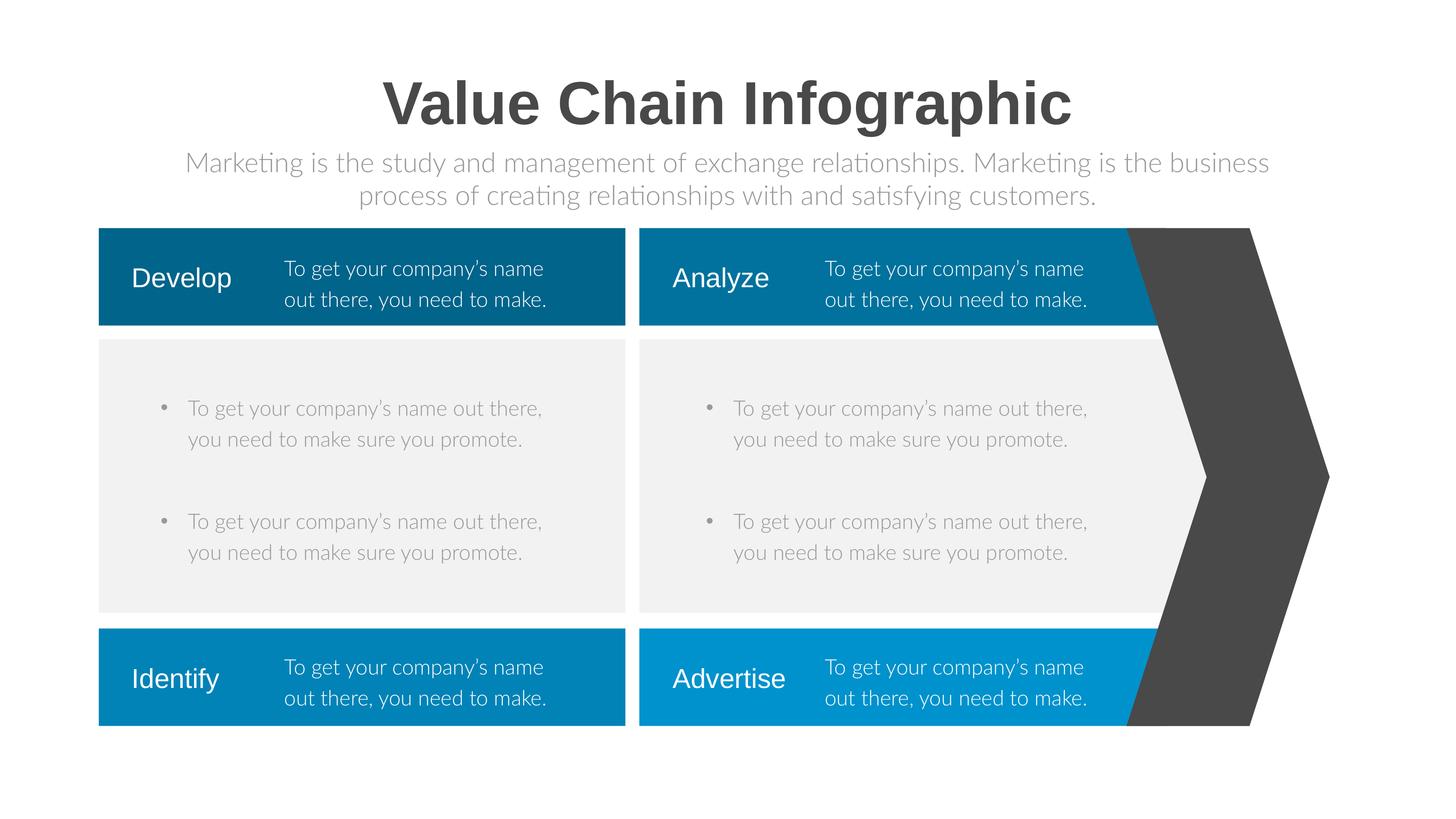

Value Chain Infographic
Marketing is the study and management of exchange relationships. Marketing is the business process of creating relationships with and satisfying customers.

To get your company’s name out there, you need to make.
To get your company’s name out there, you need to make.
Develop
Analyze

To get your company’s name out there, you need to make sure you promote.
To get your company’s name out there, you need to make sure you promote.
To get your company’s name out there, you need to make sure you promote.
To get your company’s name out there, you need to make sure you promote.

To get your company’s name out there, you need to make.
To get your company’s name out there, you need to make.
Identify
Advertise